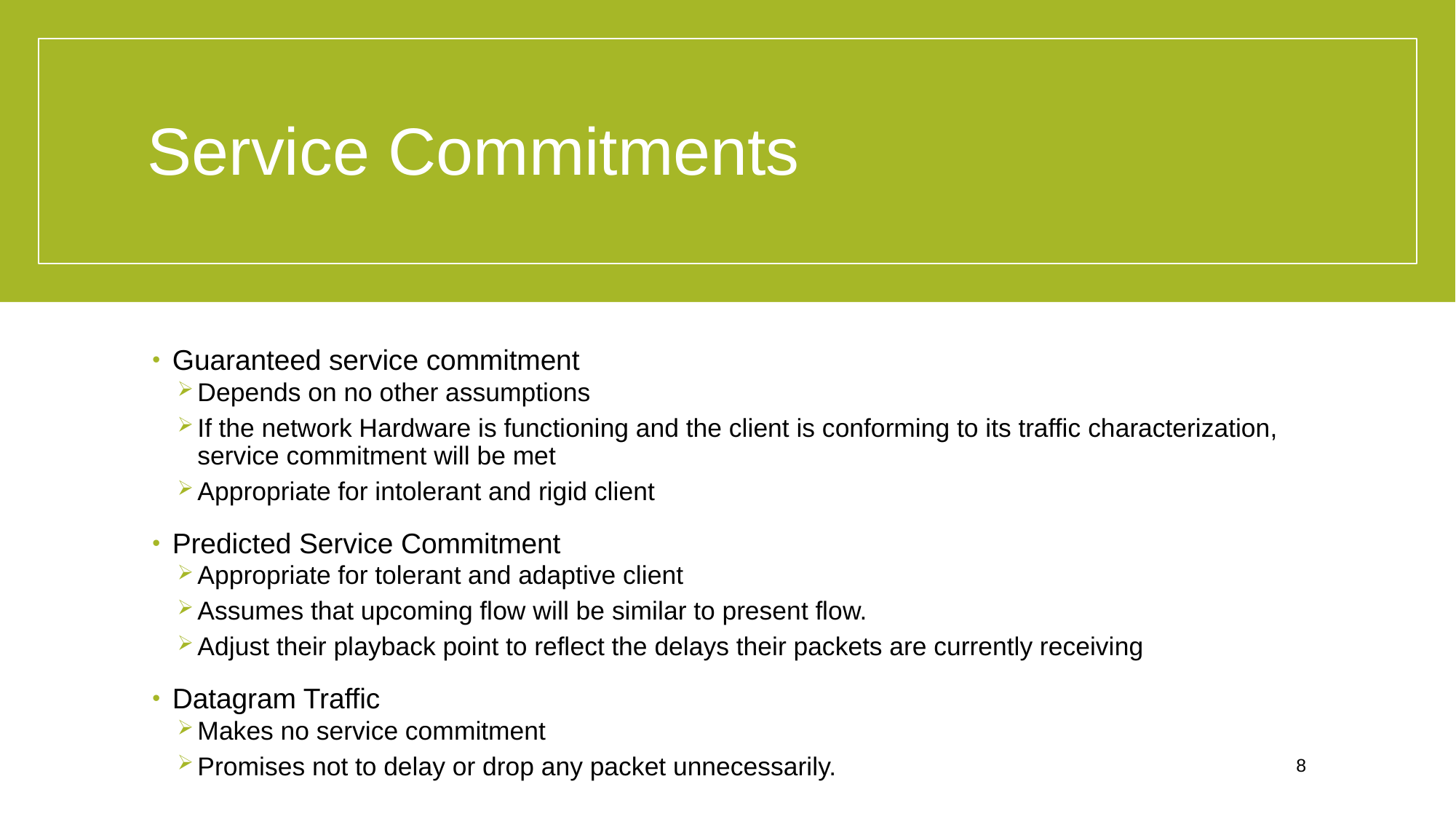

# Service Commitments

Guaranteed service commitment
Depends on no other assumptions
If the network Hardware is functioning and the client is conforming to its traffic characterization, service commitment will be met
Appropriate for intolerant and rigid client
Predicted Service Commitment
Appropriate for tolerant and adaptive client
Assumes that upcoming flow will be similar to present flow.
Adjust their playback point to reflect the delays their packets are currently receiving
Datagram Traffic
Makes no service commitment
Promises not to delay or drop any packet unnecessarily.

8